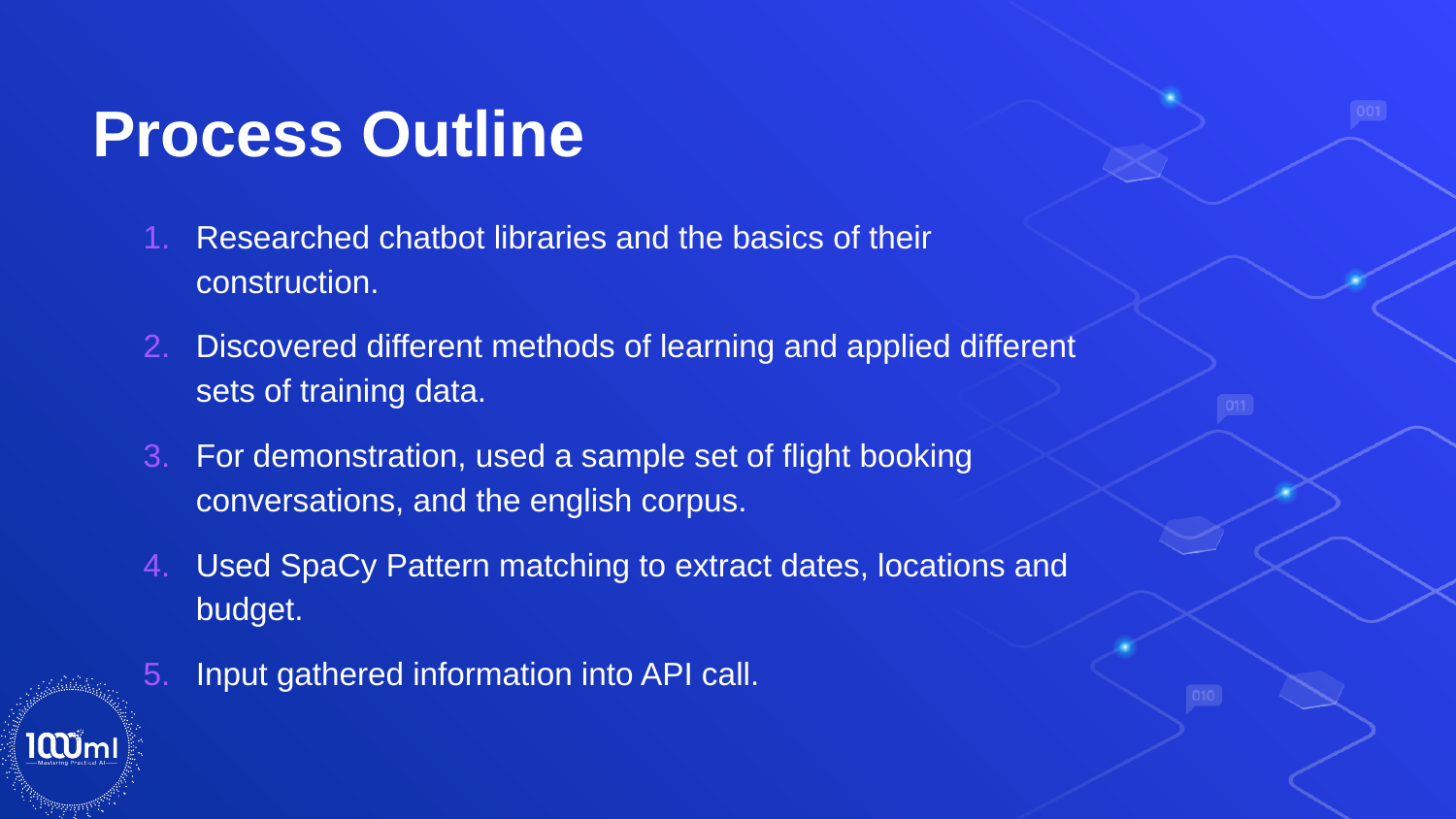

# Process Outline
Researched chatbot libraries and the basics of their construction.
Discovered different methods of learning and applied different sets of training data.
For demonstration, used a sample set of flight booking conversations, and the english corpus.
Used SpaCy Pattern matching to extract dates, locations and budget.
Input gathered information into API call.